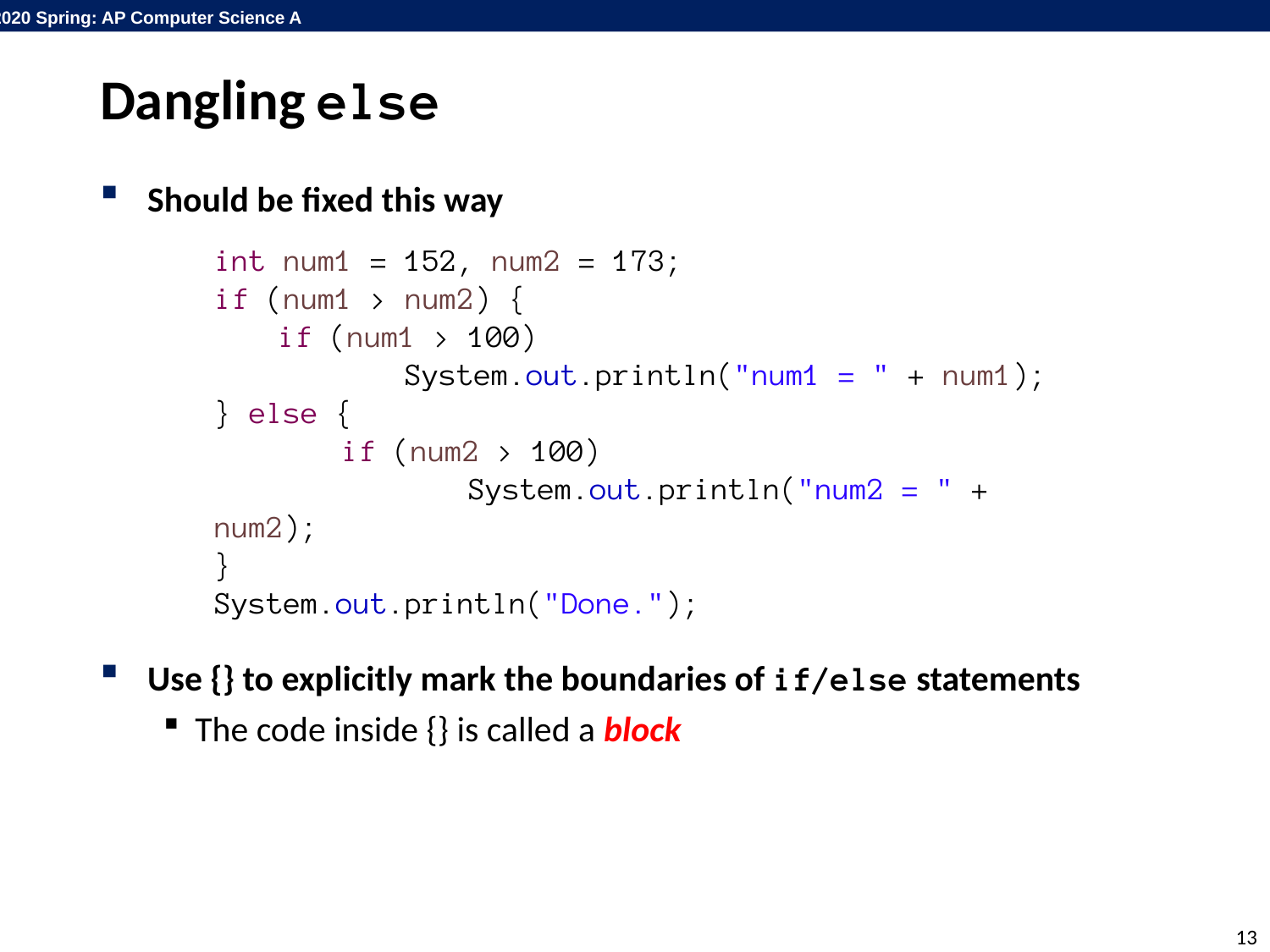

# Dangling else
Should be fixed this way

Use {} to explicitly mark the boundaries of if/else statements
The code inside {} is called a block

int num1 = 152, num2 = 173;
if (num1 > num2) {
if (num1 > 100)
	System.out.println("num1 = " + num1);
} else {
	if (num2 > 100)
		System.out.println("num2 = " + num2);
}
System.out.println("Done.");
13